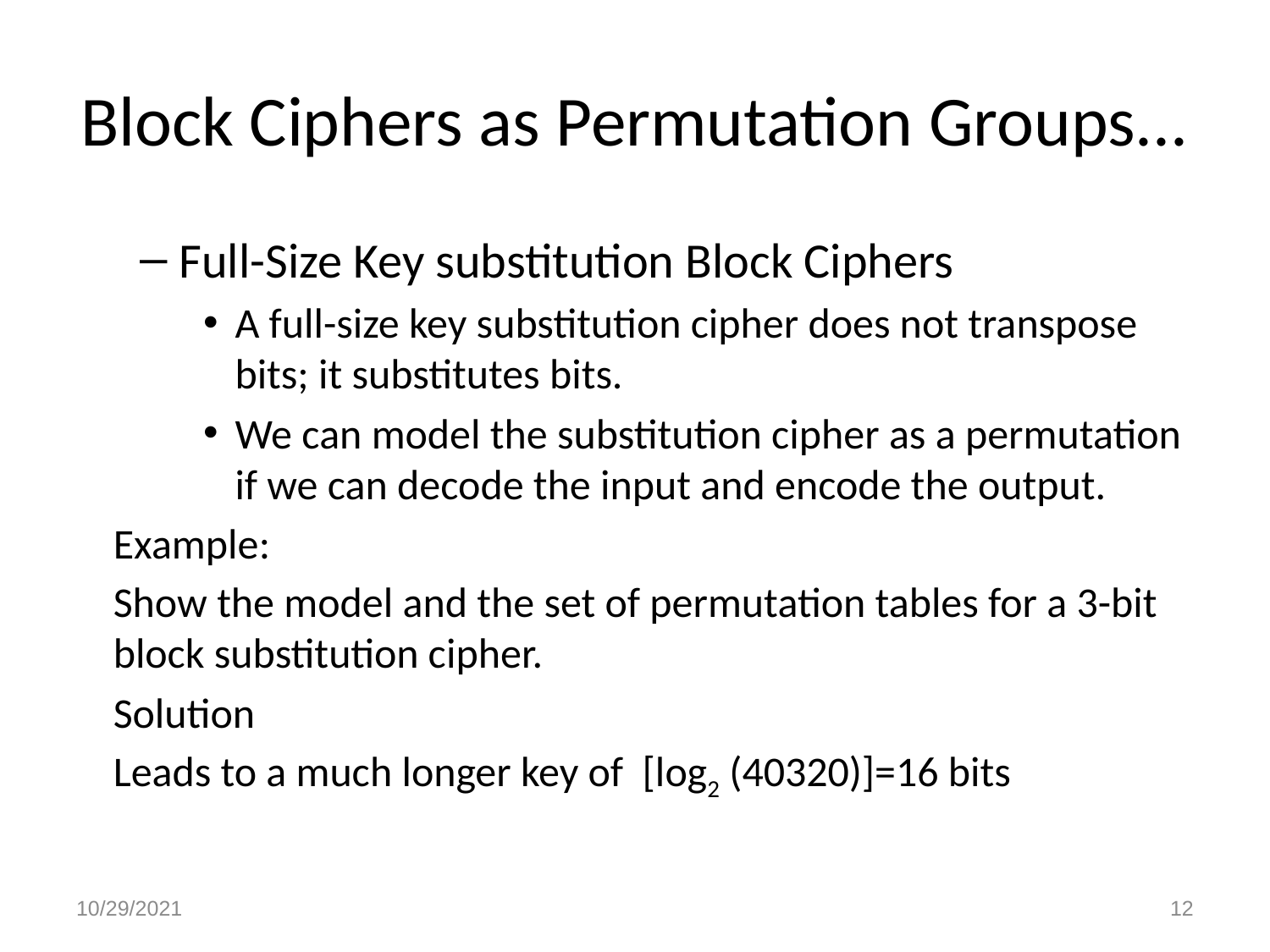

# Block Ciphers as Permutation Groups...
Full-Size Key substitution Block Ciphers
A full-size key substitution cipher does not transpose bits; it substitutes bits.
We can model the substitution cipher as a permutation if we can decode the input and encode the output.
Example:
Show the model and the set of permutation tables for a 3-bit block substitution cipher.
Solution
Leads to a much longer key of  [log2 (40320)]=16 bits

10/29/2021
12